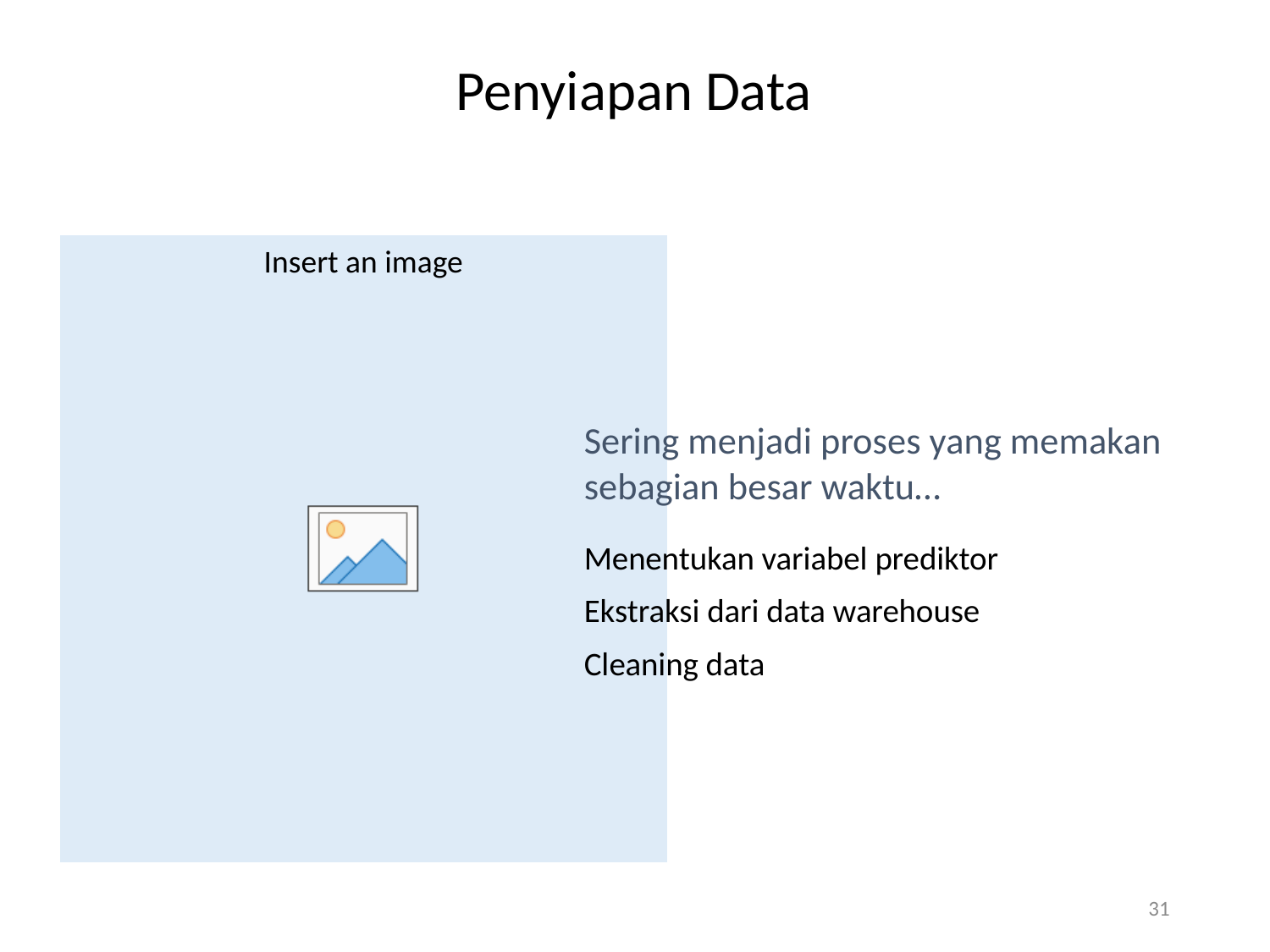

# Penyiapan Data

Sering menjadi proses yang memakan sebagian besar waktu…
Menentukan variabel prediktor
Ekstraksi dari data warehouse
Cleaning data

31